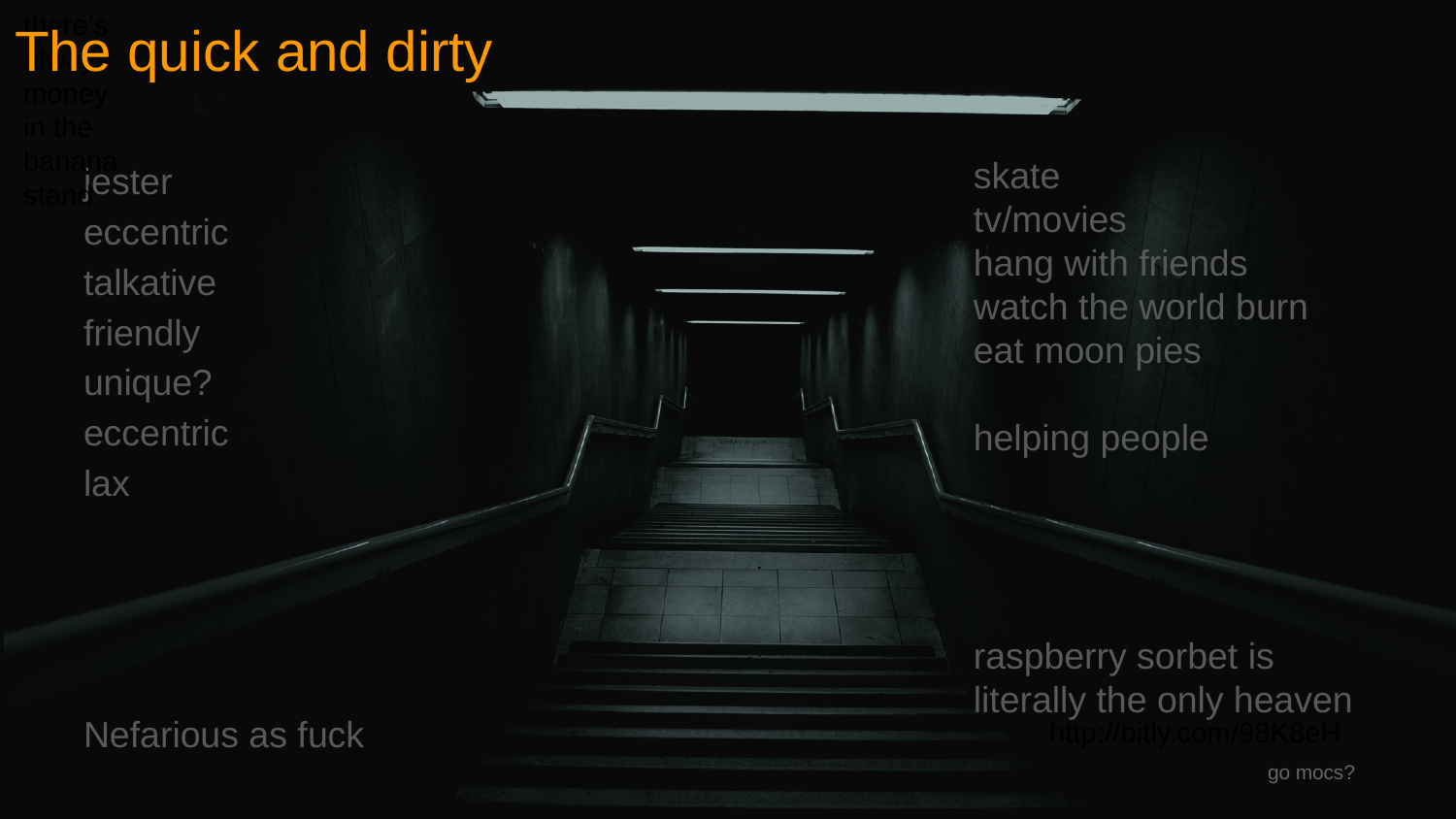

# The quick and dirty
there’s always money in the banana stand
jester
eccentric
talkative
friendly
unique?
eccentric
lax
Nefarious as fuck

skate
tv/movies
hang with friends
watch the world burn
eat moon pies

helping people

raspberry sorbet is literally the only heaven
http://bitly.com/98K8eH
go mocs?